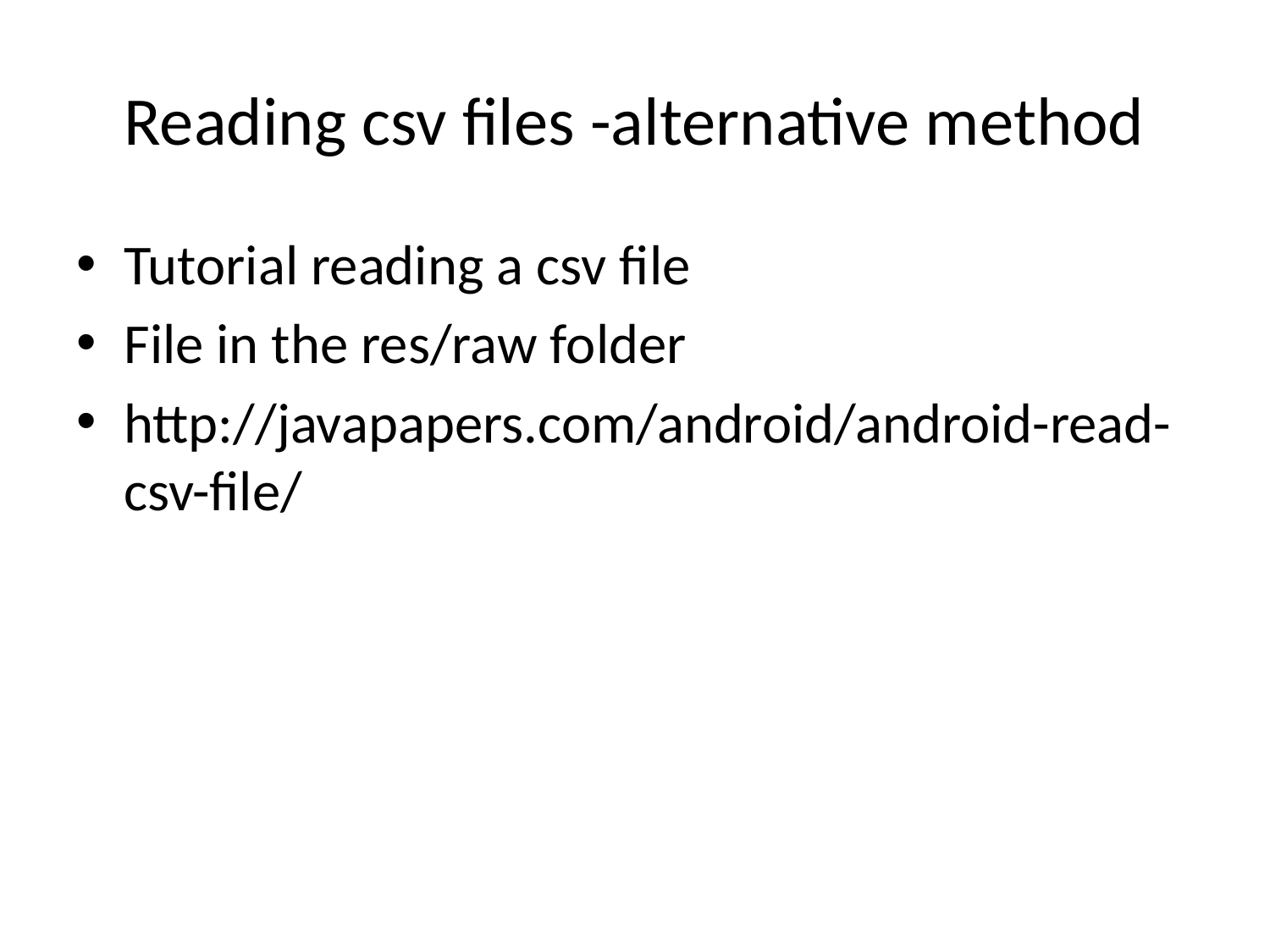

# Reading csv files -alternative method
Tutorial reading a csv file
File in the res/raw folder
http://javapapers.com/android/android-read-csv-file/